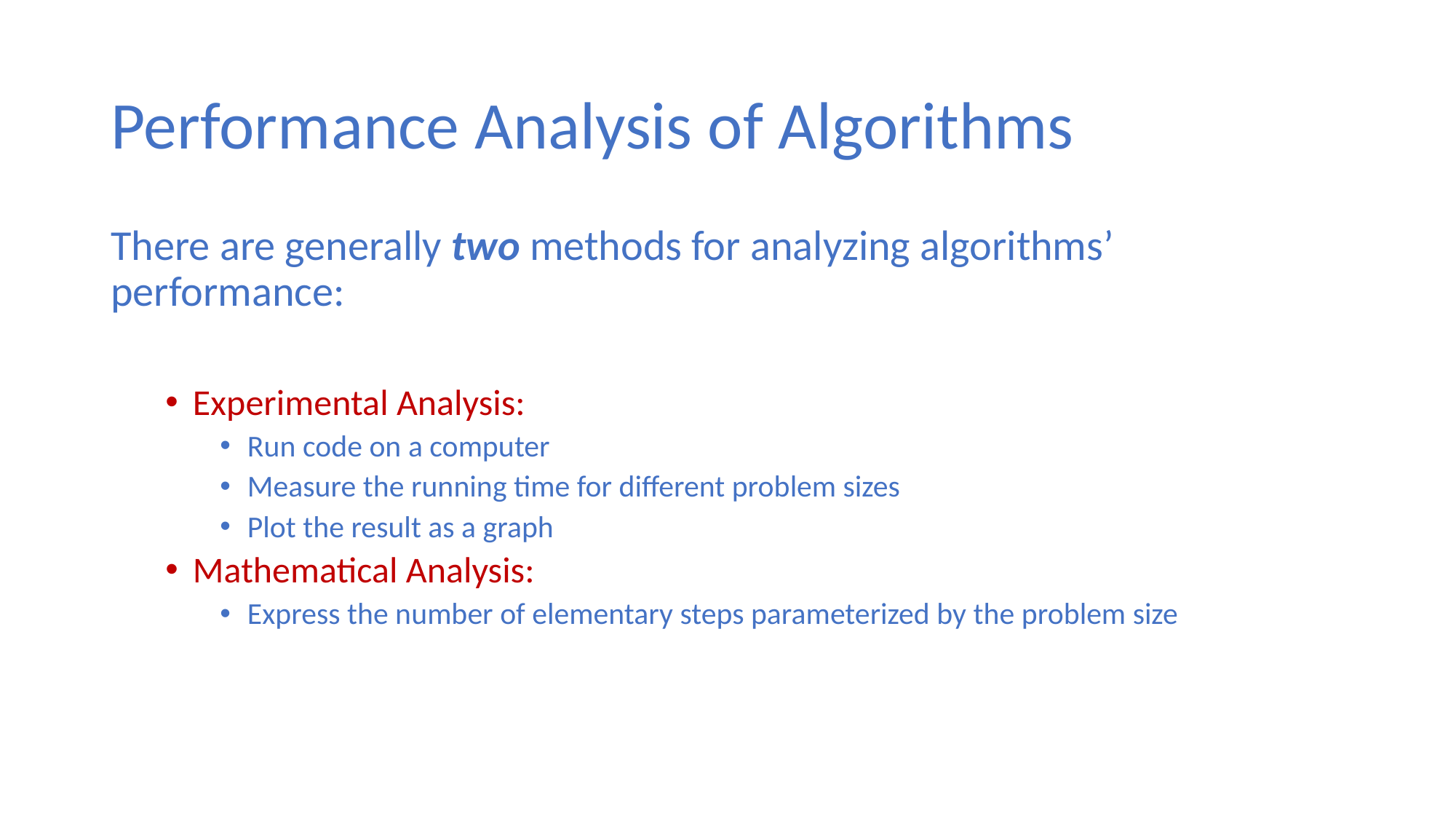

# Performance Analysis of Algorithms
There are generally two methods for analyzing algorithms’ performance:

Experimental Analysis:
Run code on a computer
Measure the running time for different problem sizes
Plot the result as a graph
Mathematical Analysis:
Express the number of elementary steps parameterized by the problem size